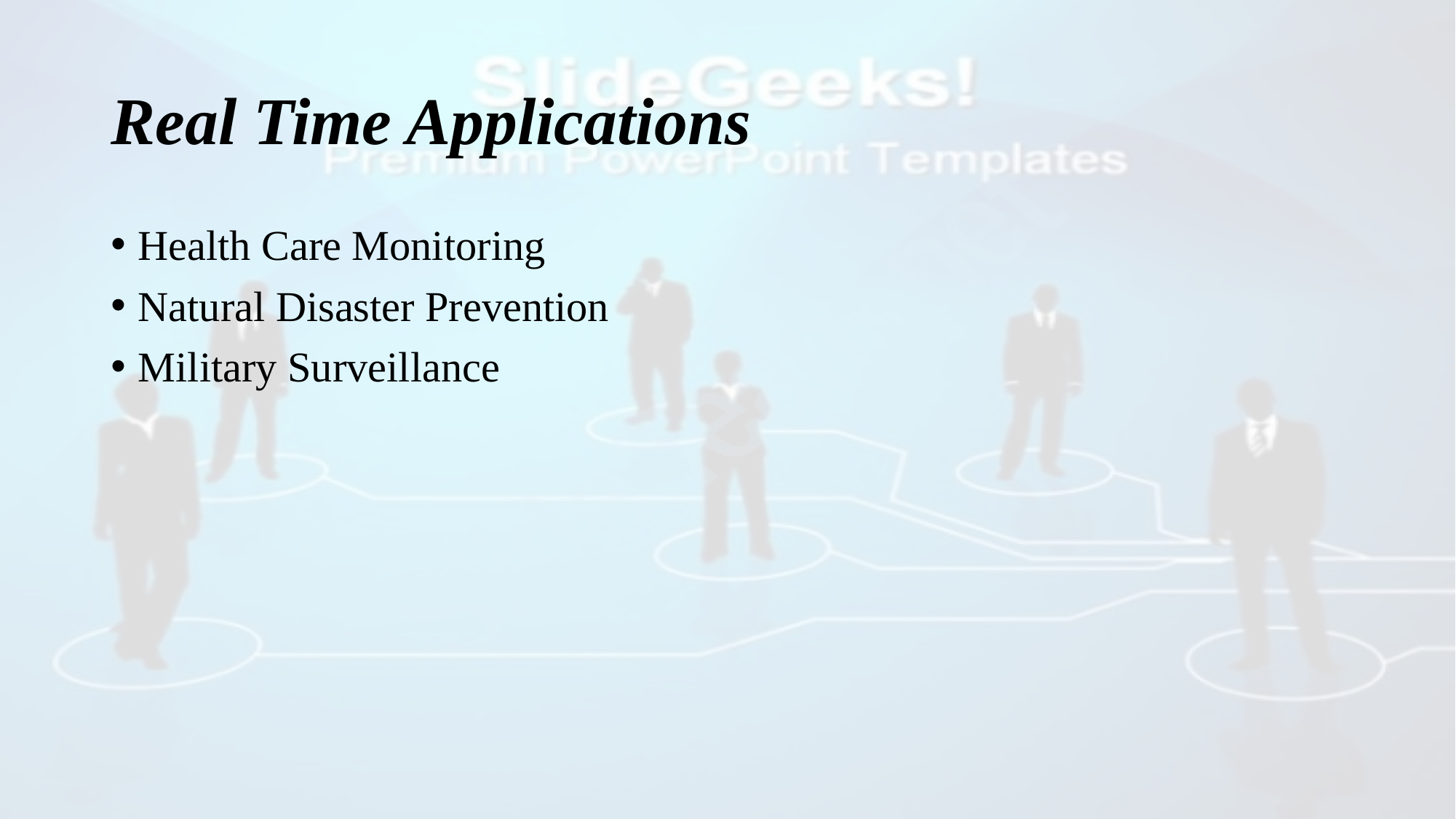

# Real Time Applications
Health Care Monitoring
Natural Disaster Prevention
Military Surveillance